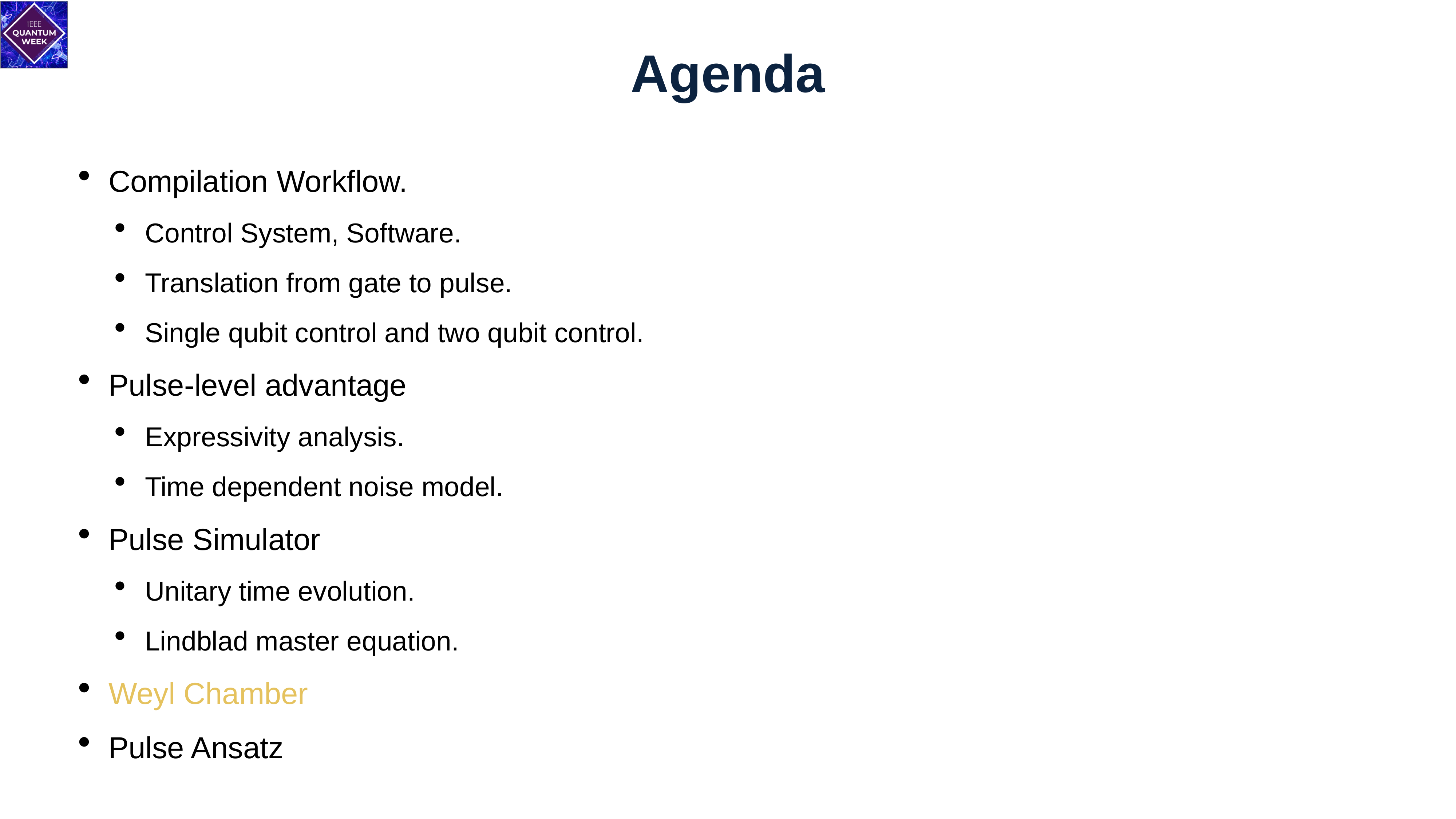

# Agenda
Compilation Workflow.
Control System, Software.
Translation from gate to pulse.
Single qubit control and two qubit control.
Pulse-level advantage
Expressivity analysis.
Time dependent noise model.
Pulse Simulator
Unitary time evolution.
Lindblad master equation.
Weyl Chamber
Pulse Ansatz